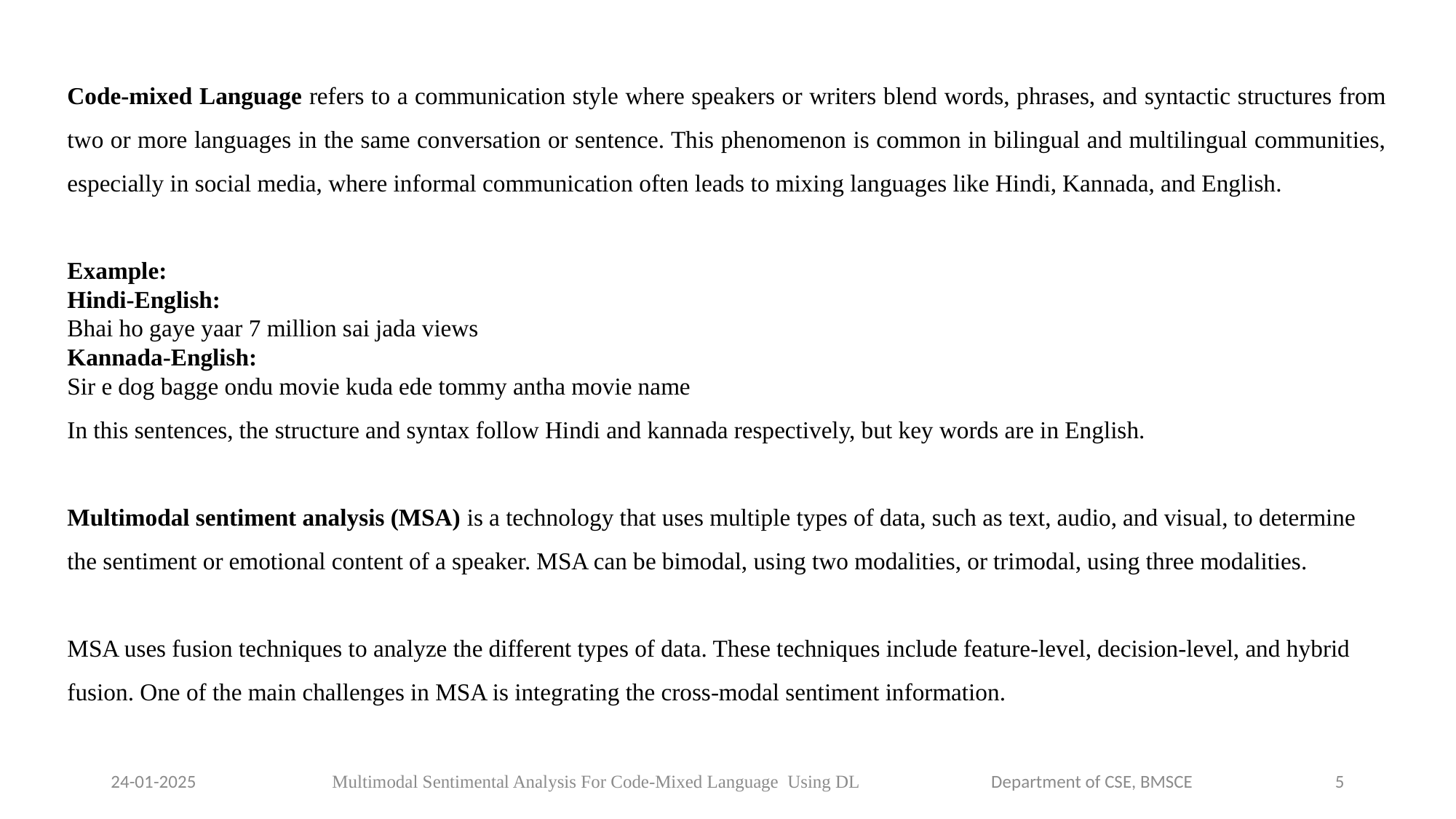

Code-mixed Language refers to a communication style where speakers or writers blend words, phrases, and syntactic structures from two or more languages in the same conversation or sentence. This phenomenon is common in bilingual and multilingual communities, especially in social media, where informal communication often leads to mixing languages like Hindi, Kannada, and English.

Example:
Hindi-English:
Bhai ho gaye yaar 7 million sai jada views
Kannada-English:
Sir e dog bagge ondu movie kuda ede tommy antha movie name
In this sentences, the structure and syntax follow Hindi and kannada respectively, but key words are in English.

Multimodal sentiment analysis (MSA) is a technology that uses multiple types of data, such as text, audio, and visual, to determine the sentiment or emotional content of a speaker. MSA can be bimodal, using two modalities, or trimodal, using three modalities.

MSA uses fusion techniques to analyze the different types of data. These techniques include feature-level, decision-level, and hybrid fusion. One of the main challenges in MSA is integrating the cross-modal sentiment information.

24-01-2025
Multimodal Sentimental Analysis For Code-Mixed Language  Using DL		 Department of CSE, BMSCE
5